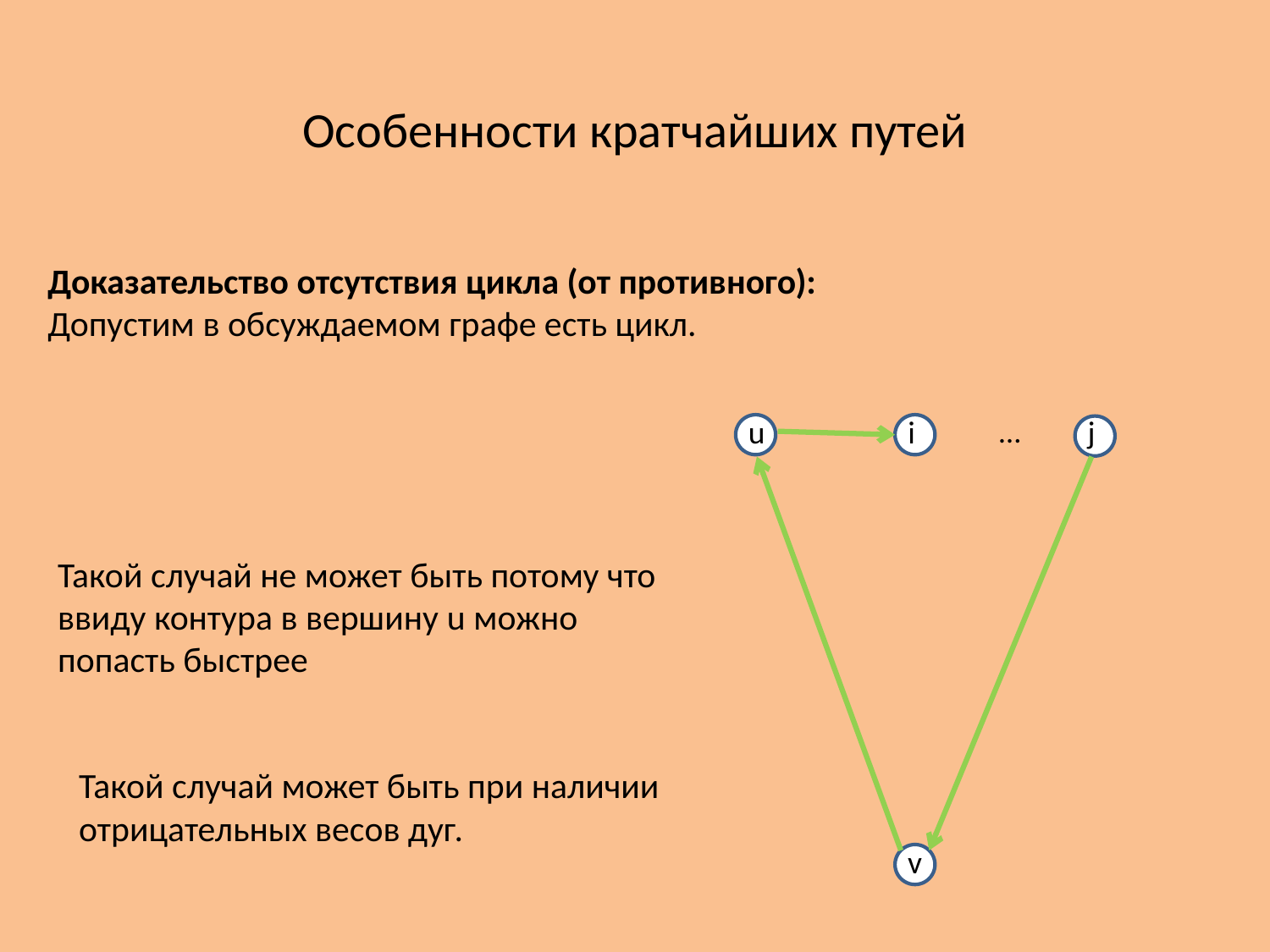

Особенности кратчайших путей
Доказательство отсутствия цикла (от противного):
Допустим в обсуждаемом графе есть цикл.
u
i
…
j

Такой случай не может быть потому что ввиду контура в вершину u можно попасть быстрее
Такой случай может быть при наличии отрицательных весов дуг.
v